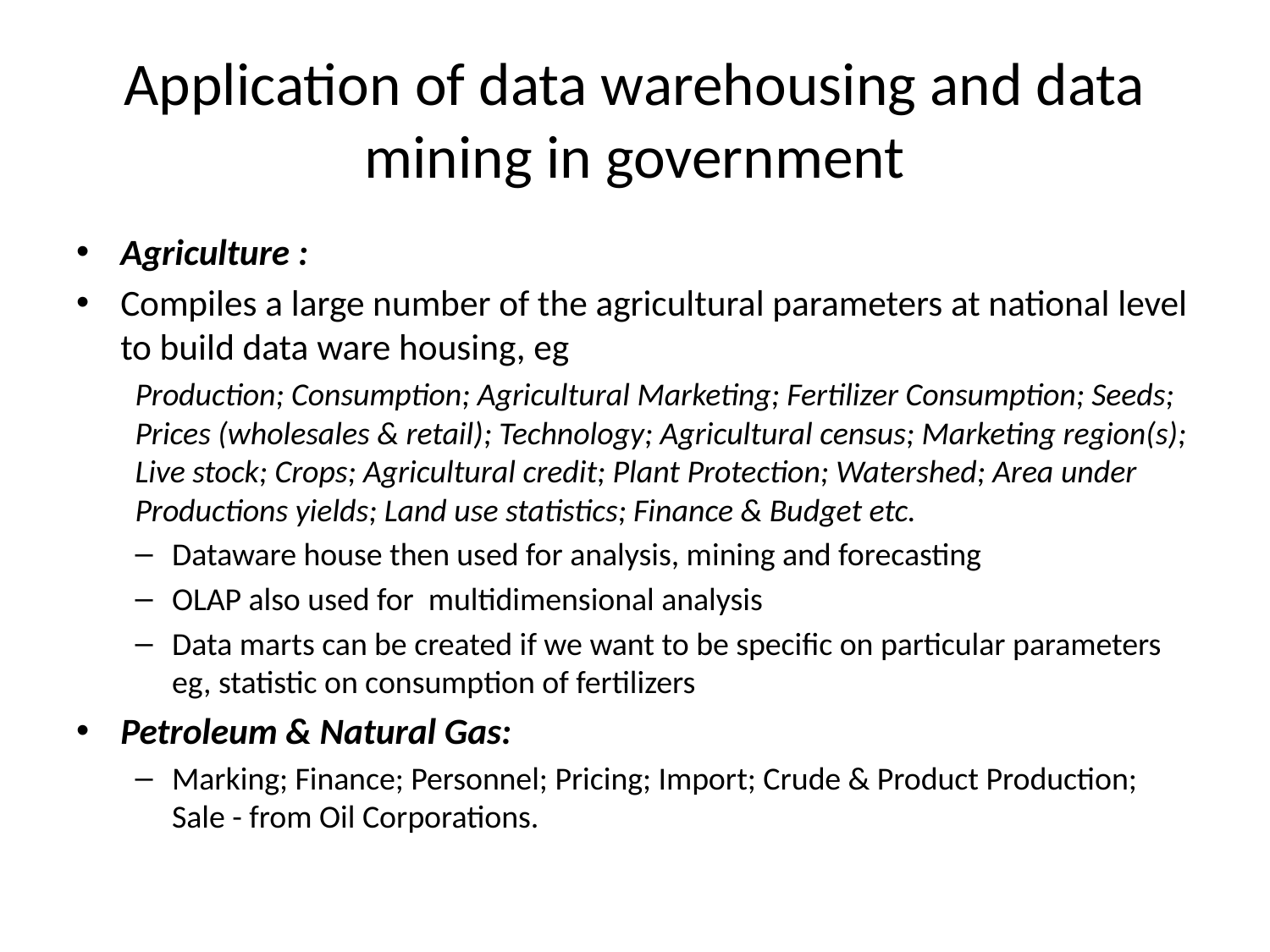

# Application of data warehousing and data mining in government
Agriculture :
Compiles a large number of the agricultural parameters at national level to build data ware housing, eg
Production; Consumption; Agricultural Marketing; Fertilizer Consumption; Seeds; Prices (wholesales & retail); Technology; Agricultural census; Marketing region(s); Live stock; Crops; Agricultural credit; Plant Protection; Watershed; Area under Productions yields; Land use statistics; Finance & Budget etc.
Dataware house then used for analysis, mining and forecasting
OLAP also used for  multidimensional analysis
Data marts can be created if we want to be specific on particular parameters eg, statistic on consumption of fertilizers
Petroleum & Natural Gas:
Marking; Finance; Personnel; Pricing; Import; Crude & Product Production; Sale - from Oil Corporations.